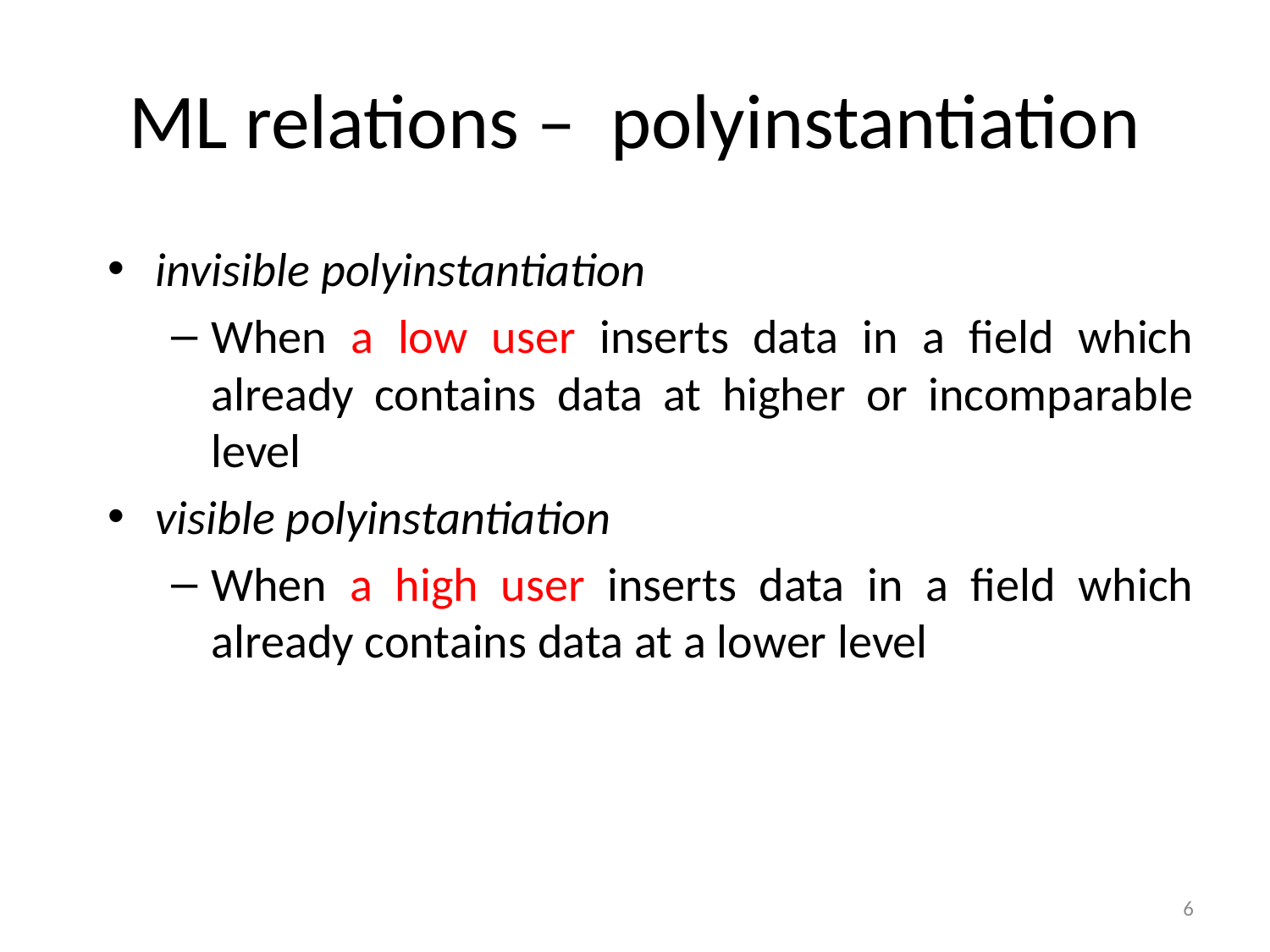

# ML relations –  polyinstantiation
invisible polyinstantiation
When a low user inserts data in a field which already contains data at higher or incomparable level
visible polyinstantiation
When a high user inserts data in a field which already contains data at a lower level
6